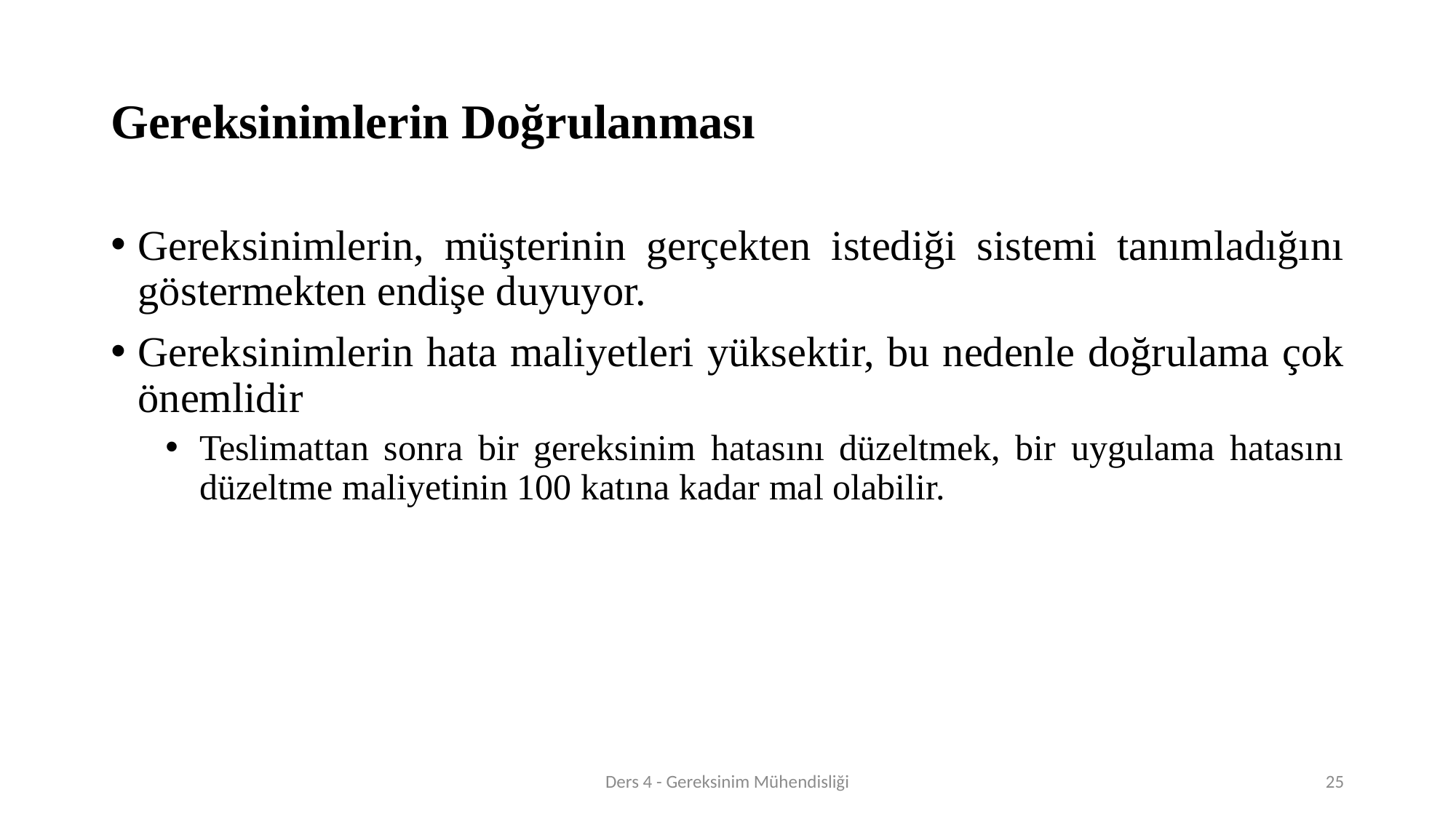

# Gereksinimlerin Doğrulanması
Gereksinimlerin, müşterinin gerçekten istediği sistemi tanımladığını göstermekten endişe duyuyor.
Gereksinimlerin hata maliyetleri yüksektir, bu nedenle doğrulama çok önemlidir
Teslimattan sonra bir gereksinim hatasını düzeltmek, bir uygulama hatasını düzeltme maliyetinin 100 katına kadar mal olabilir.
Ders 4 - Gereksinim Mühendisliği
25